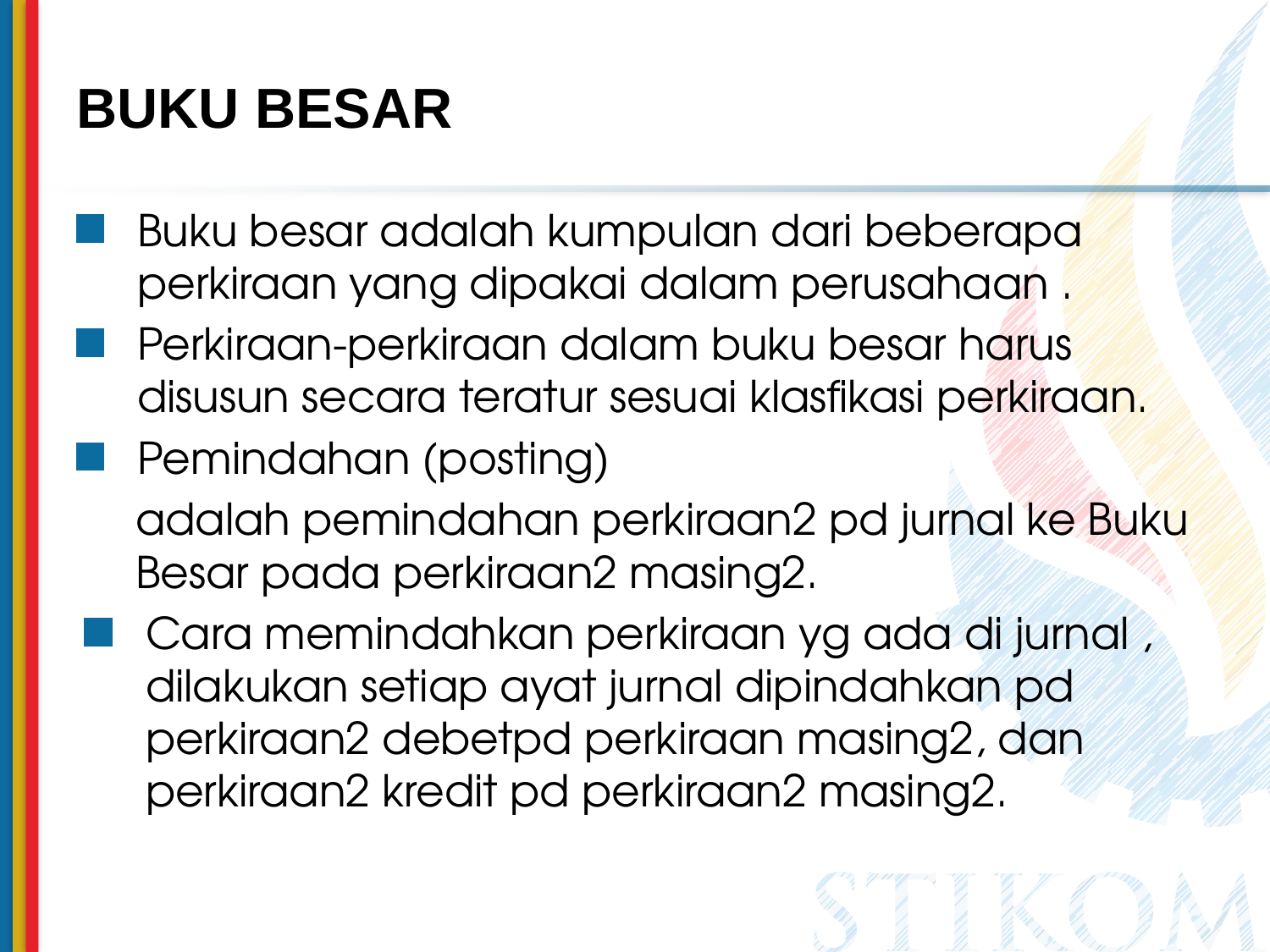

# BUKU BESAR
Buku besar adalah kumpulan dari beberapa perkiraan yang dipakai dalam perusahaan .
Perkiraan-perkiraan dalam buku besar harus disusun secara teratur sesuai klasfikasi perkiraan.
Pemindahan (posting)
	adalah pemindahan perkiraan2 pd jurnal ke Buku Besar pada perkiraan2 masing2.
Cara memindahkan perkiraan yg ada di jurnal , dilakukan setiap ayat jurnal dipindahkan pd perkiraan2 debetpd perkiraan masing2, dan perkiraan2 kredit pd perkiraan2 masing2.